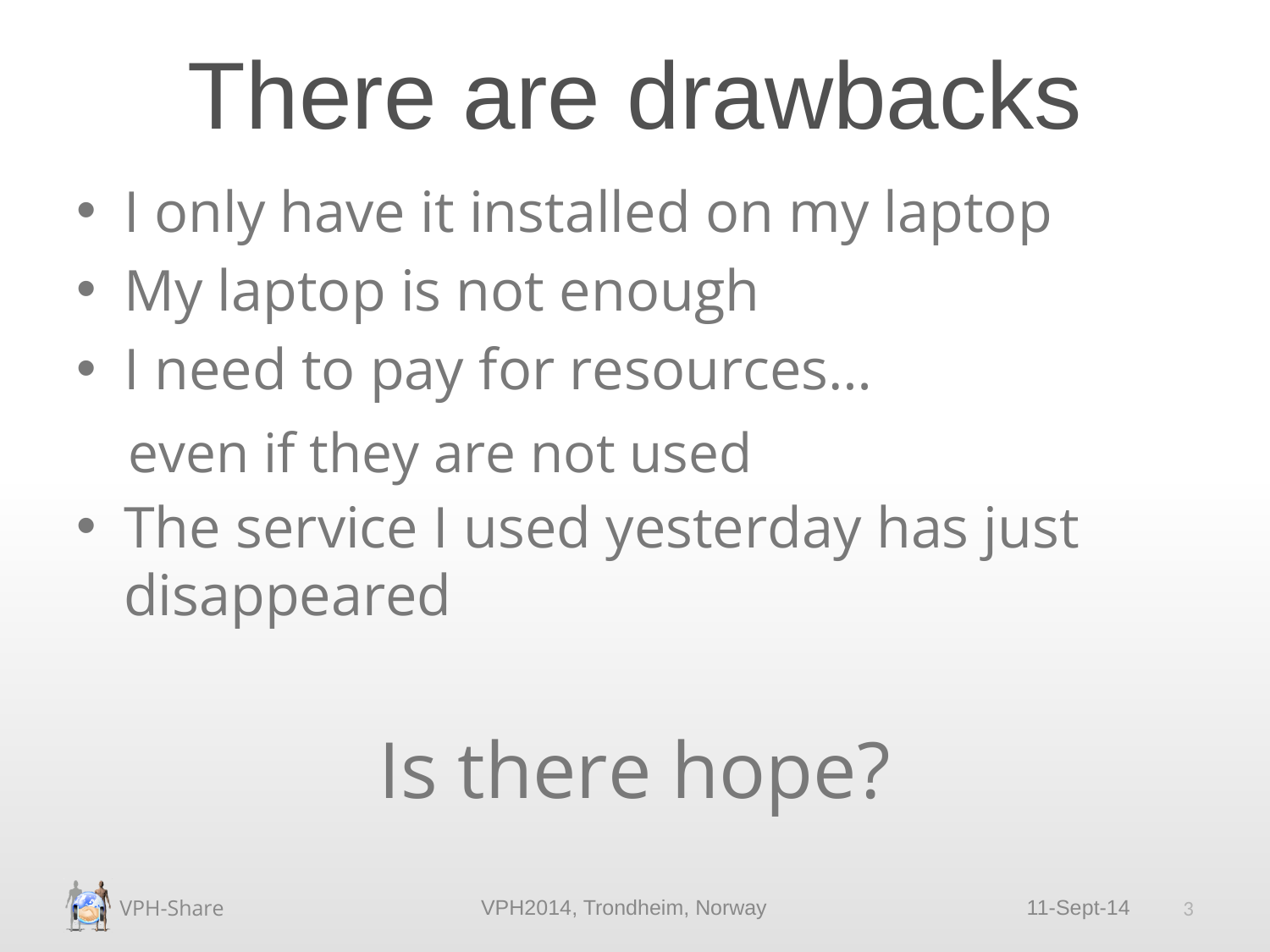

# There are drawbacks
I only have it installed on my laptop
My laptop is not enough
I need to pay for resources…

The service I used yesterday has just disappeared

Is there hope?

even if they are not used
3